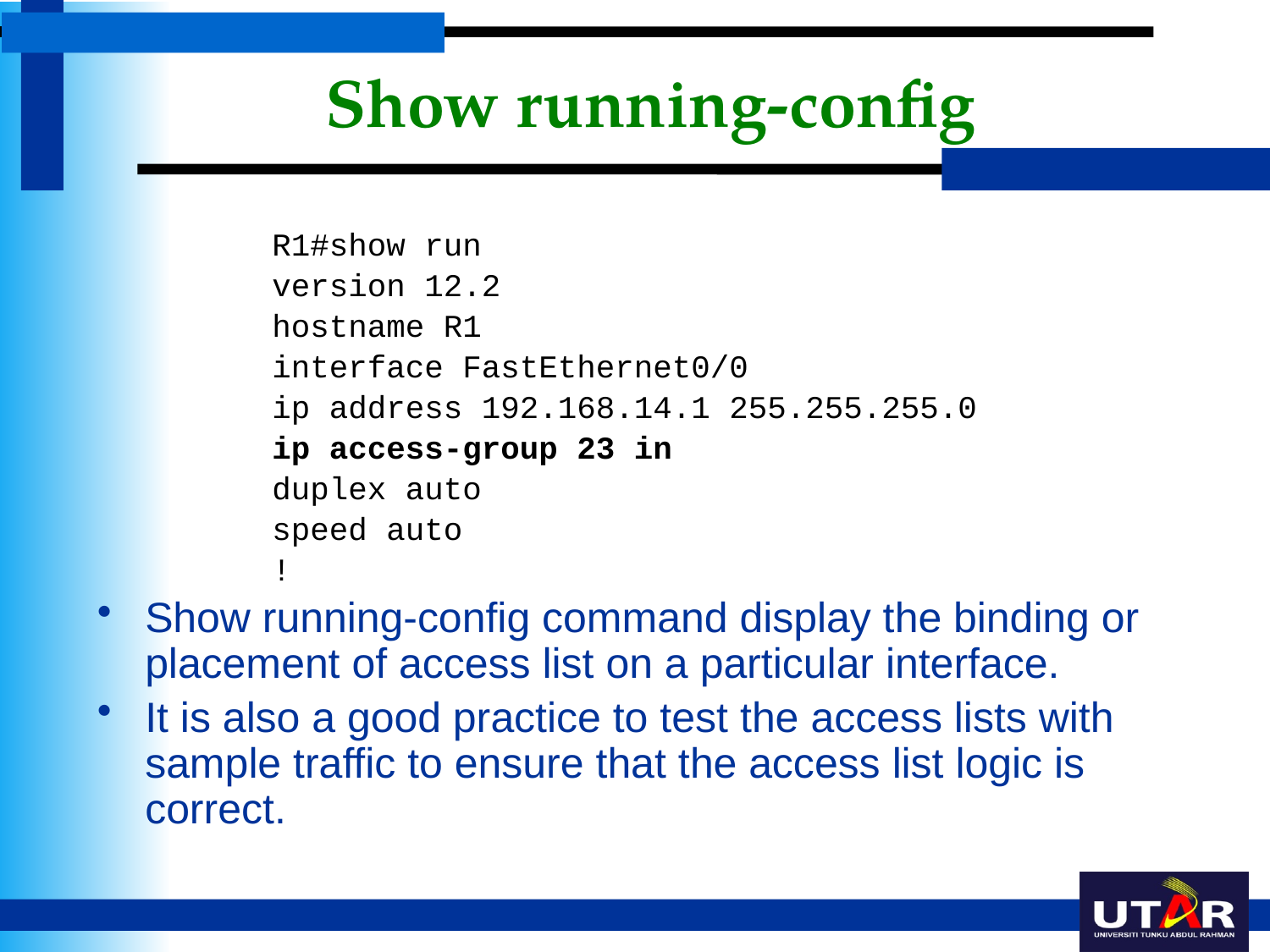

# Show running-config
		R1#show run
		version 12.2
		hostname R1
		interface FastEthernet0/0
 		ip address 192.168.14.1 255.255.255.0
 		ip access-group 23 in
 		duplex auto
 		speed auto
		!
Show running-config command display the binding or placement of access list on a particular interface.
It is also a good practice to test the access lists with sample traffic to ensure that the access list logic is correct.